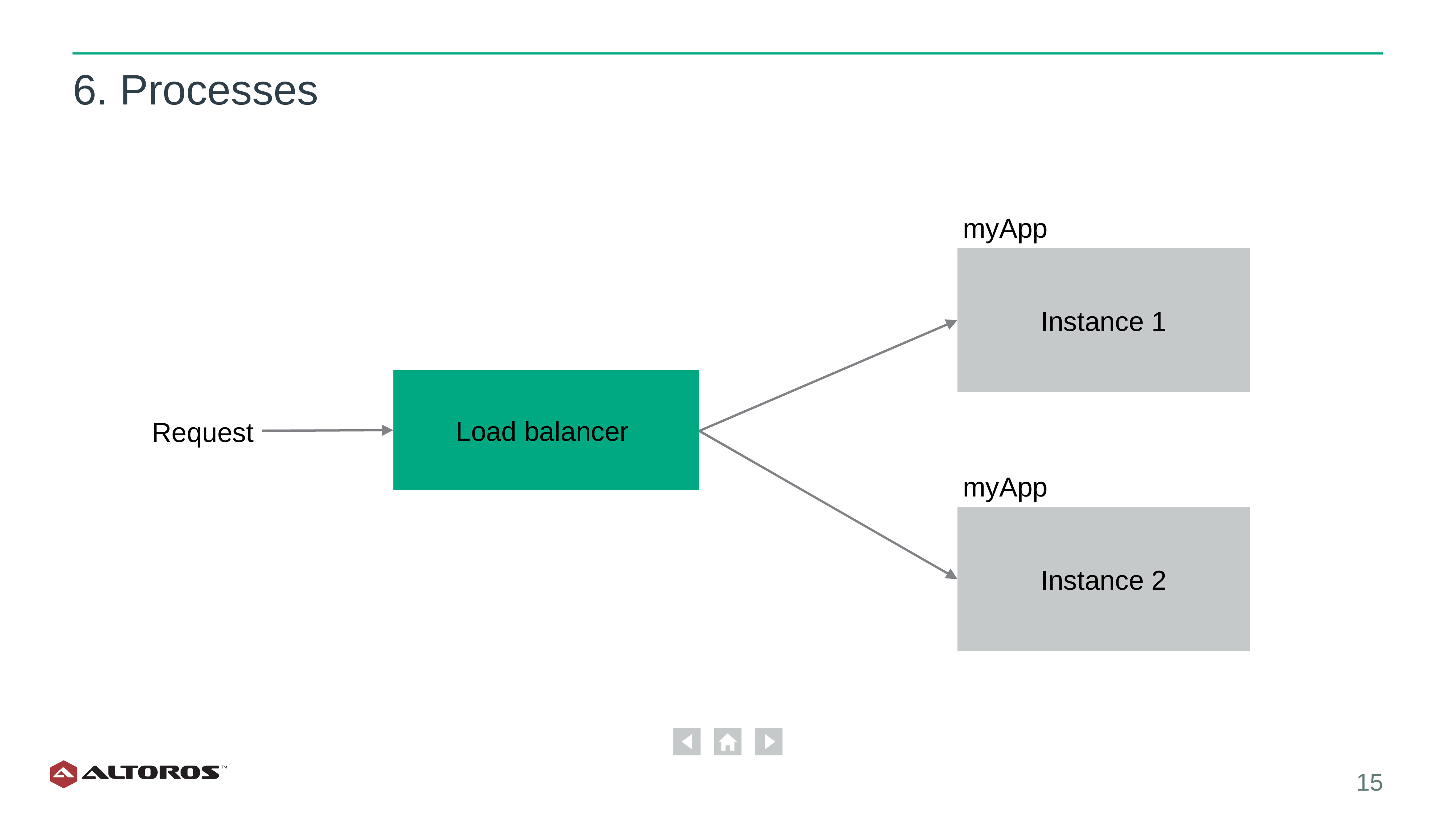

# 6. Processes
myApp
Instance 1
Load balancer
Request
myApp
Instance 2
15